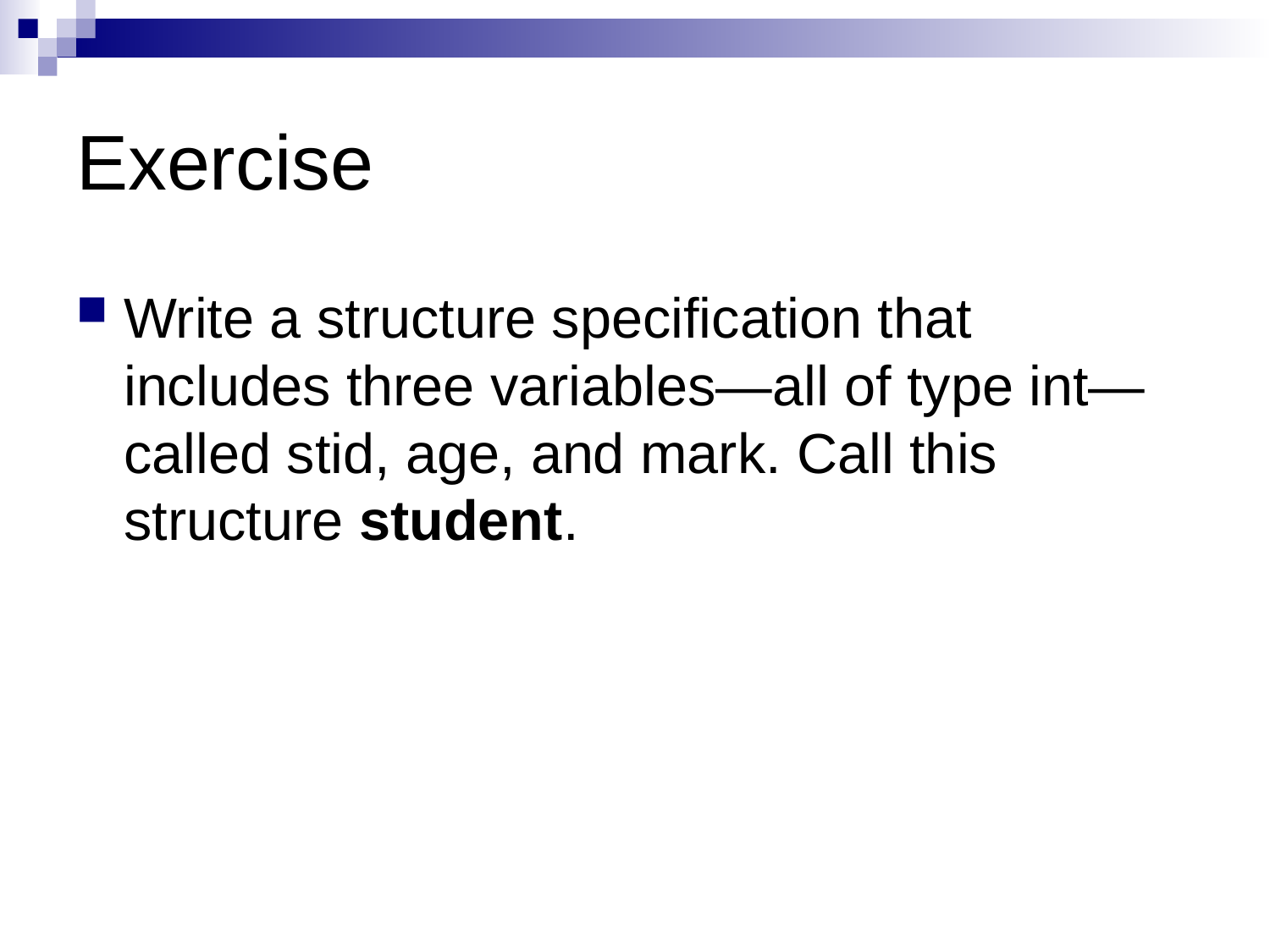

# Exercise
Write a structure specification that includes three variables—all of type int—called stid, age, and mark. Call this structure student.